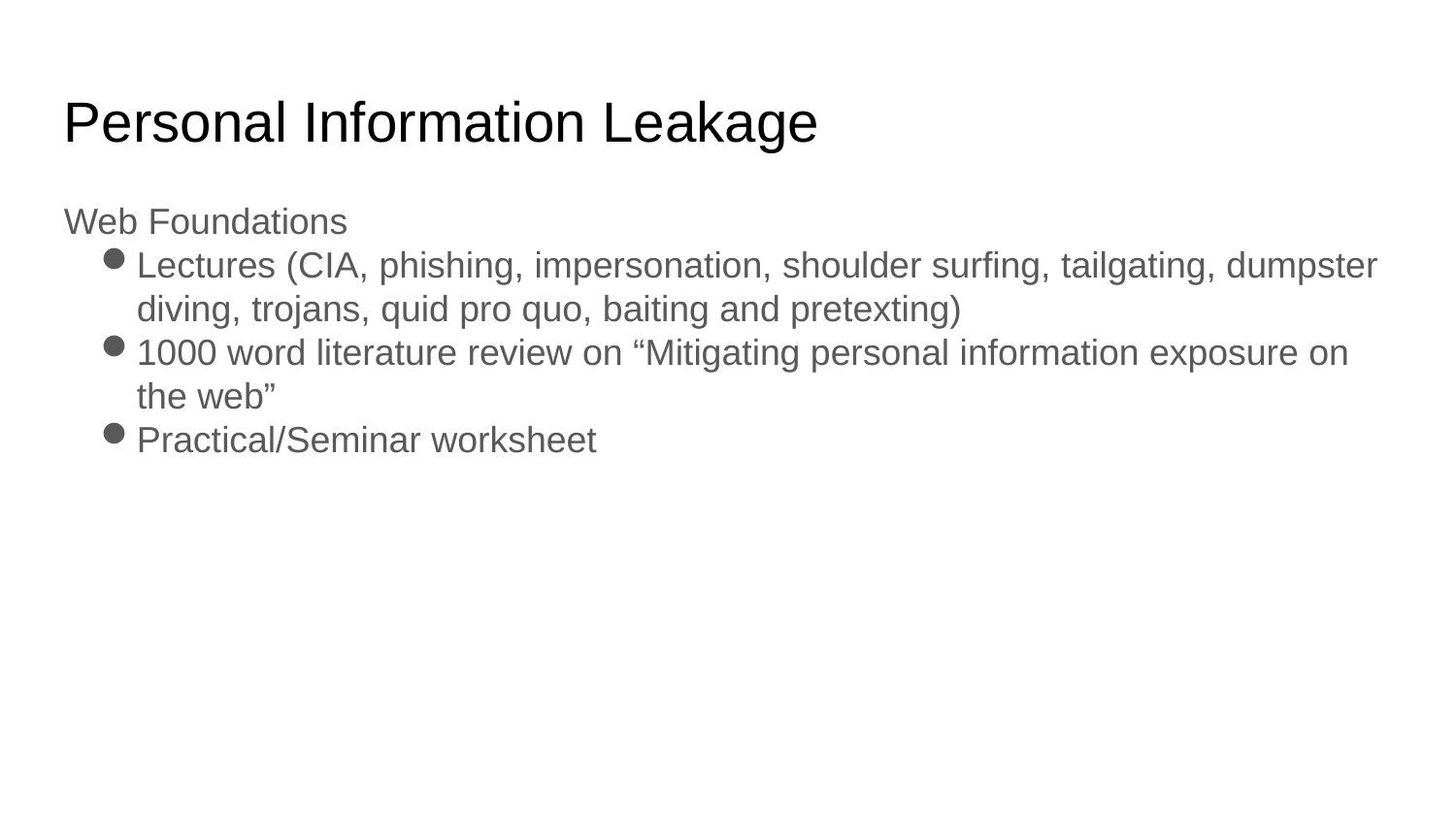

Personal Information Leakage
Web Foundations
Lectures (CIA, phishing, impersonation, shoulder surfing, tailgating, dumpster diving, trojans, quid pro quo, baiting and pretexting)
1000 word literature review on “Mitigating personal information exposure on the web”
Practical/Seminar worksheet